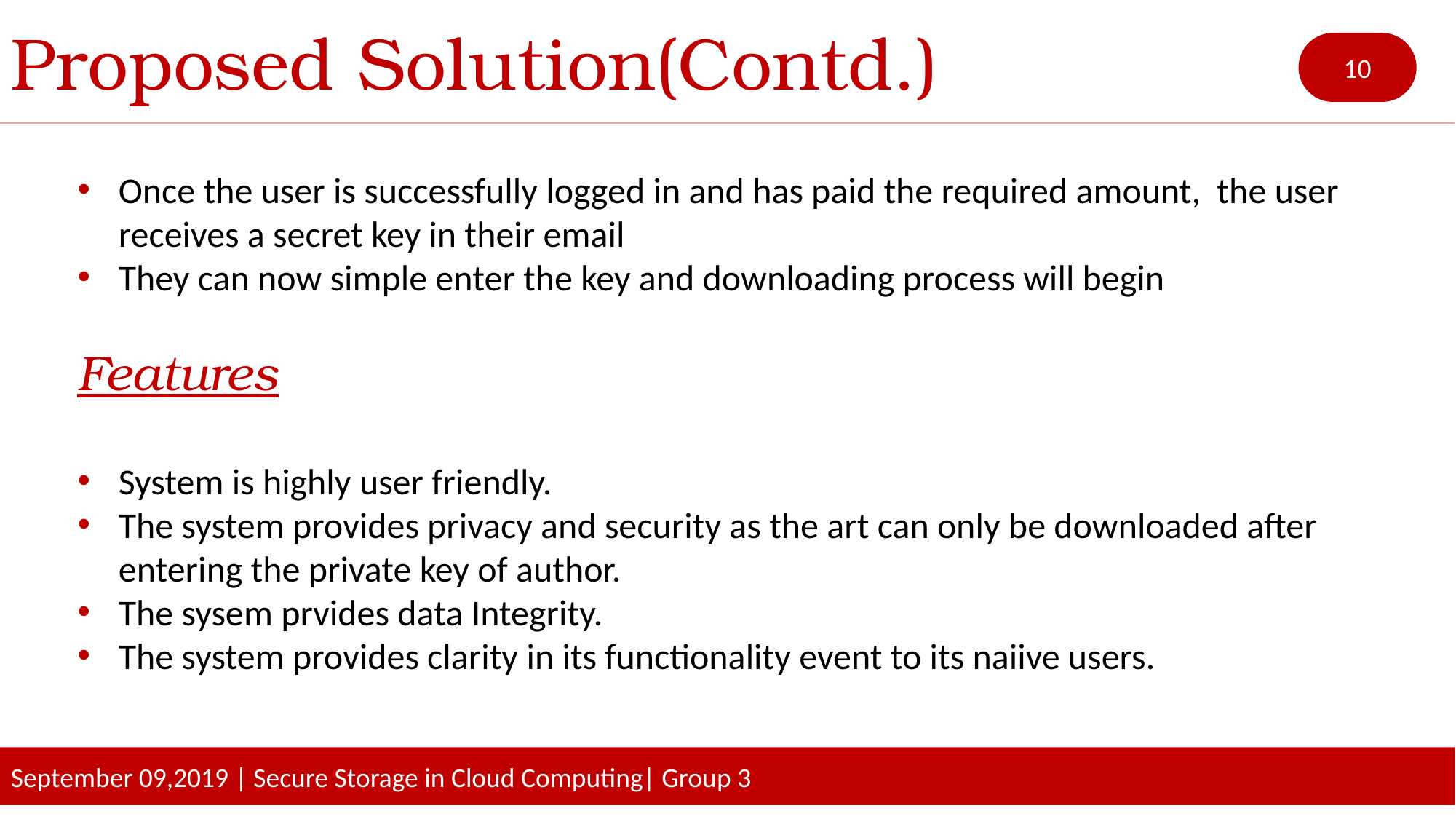

Proposed Solution(Contd.)
10

Once the user is successfully logged in and has paid the required amount,  the user receives a secret key in their email
They can now simple enter the key and downloading process will begin

Features

System is highly user friendly.
The system provides privacy and security as the art can only be downloaded after entering the private key of author.
The sysem prvides data Integrity.
The system provides clarity in its functionality event to its naiive users.
September 09,2019 | Secure Storage in Cloud Computing| Group 3